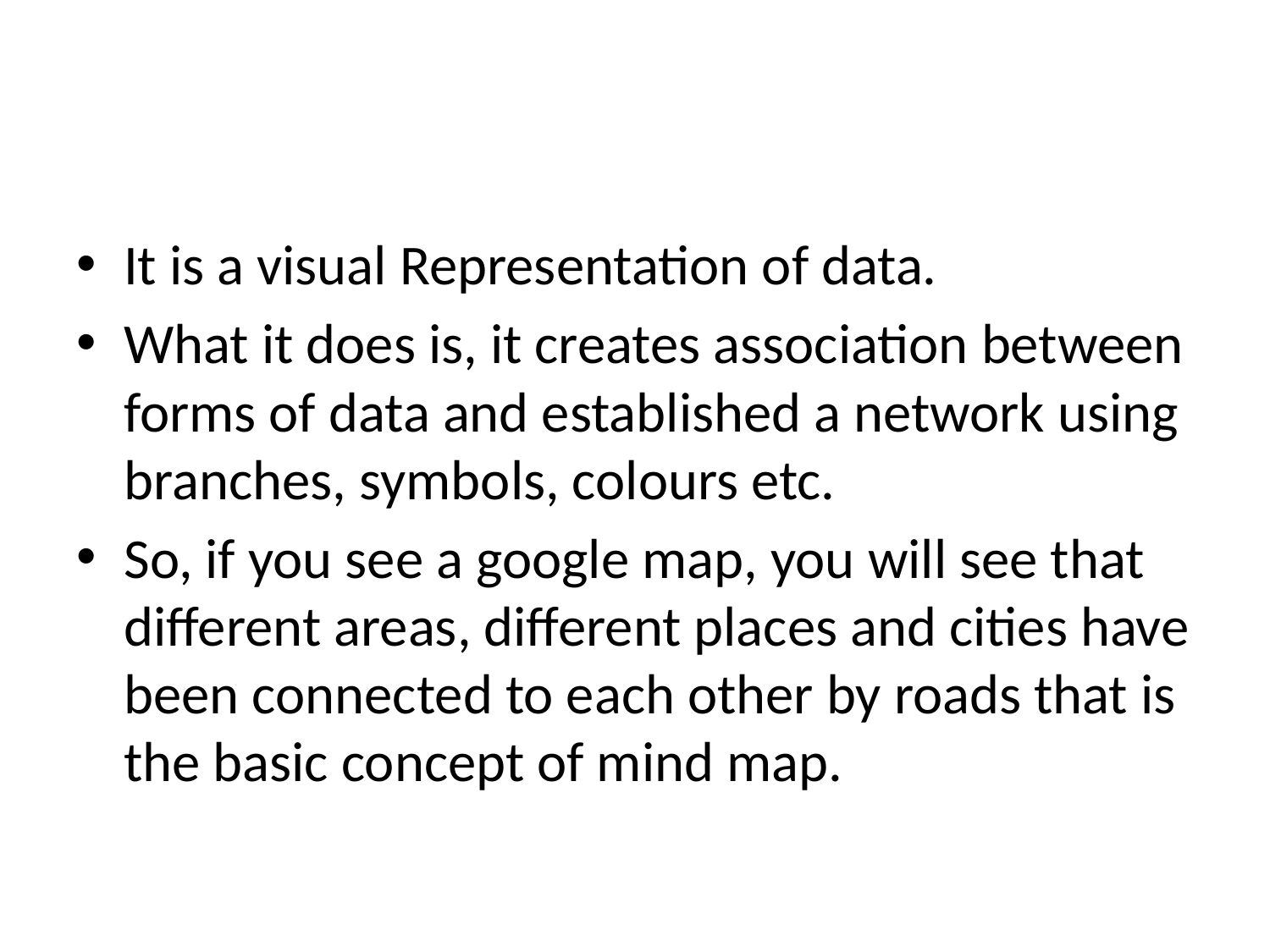

#
It is a visual Representation of data.
What it does is, it creates association between forms of data and established a network using branches, symbols, colours etc.
So, if you see a google map, you will see that different areas, different places and cities have been connected to each other by roads that is the basic concept of mind map.